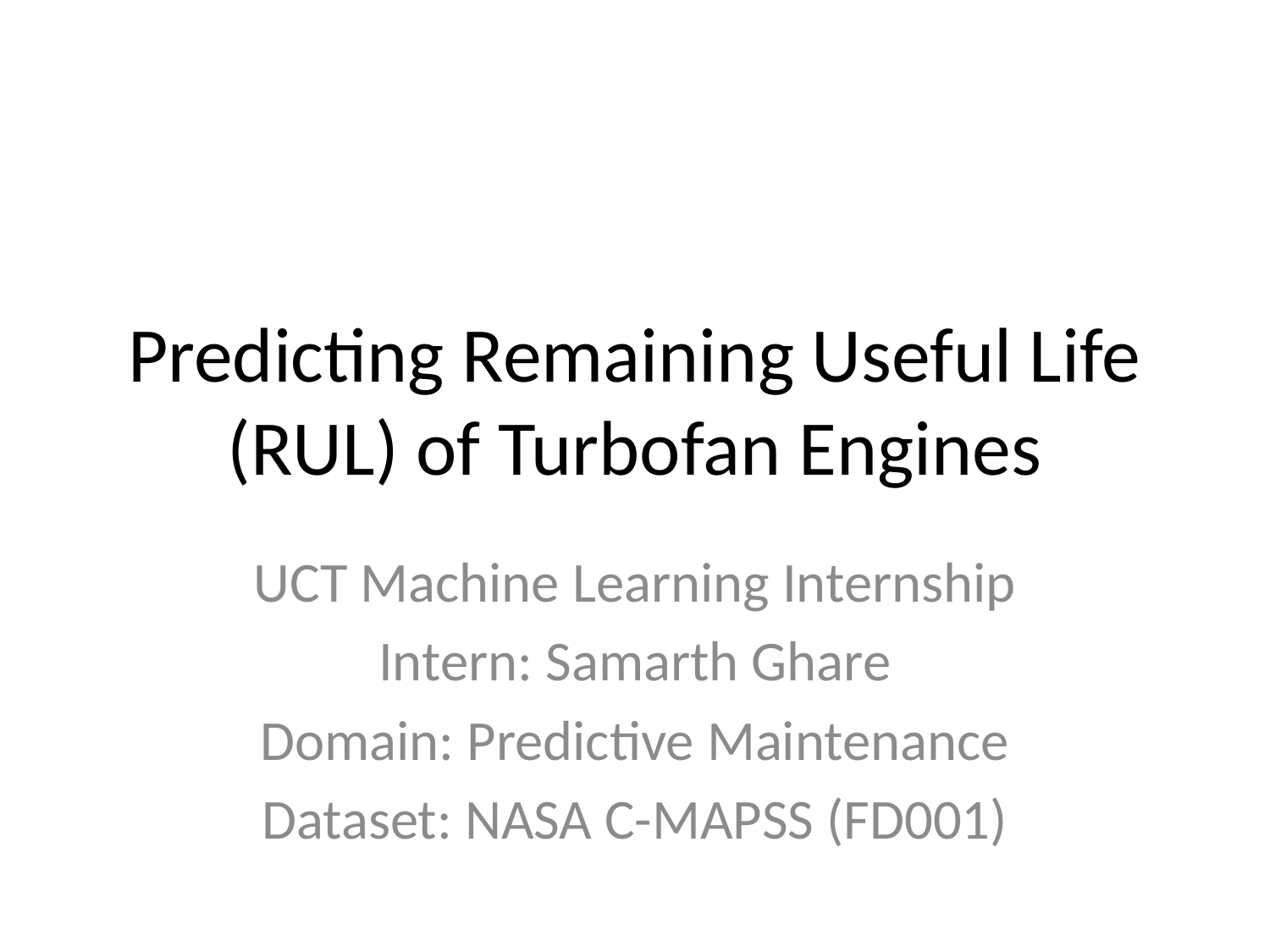

# Predicting Remaining Useful Life (RUL) of Turbofan Engines
UCT Machine Learning Internship
Intern: Samarth Ghare
Domain: Predictive Maintenance
Dataset: NASA C-MAPSS (FD001)